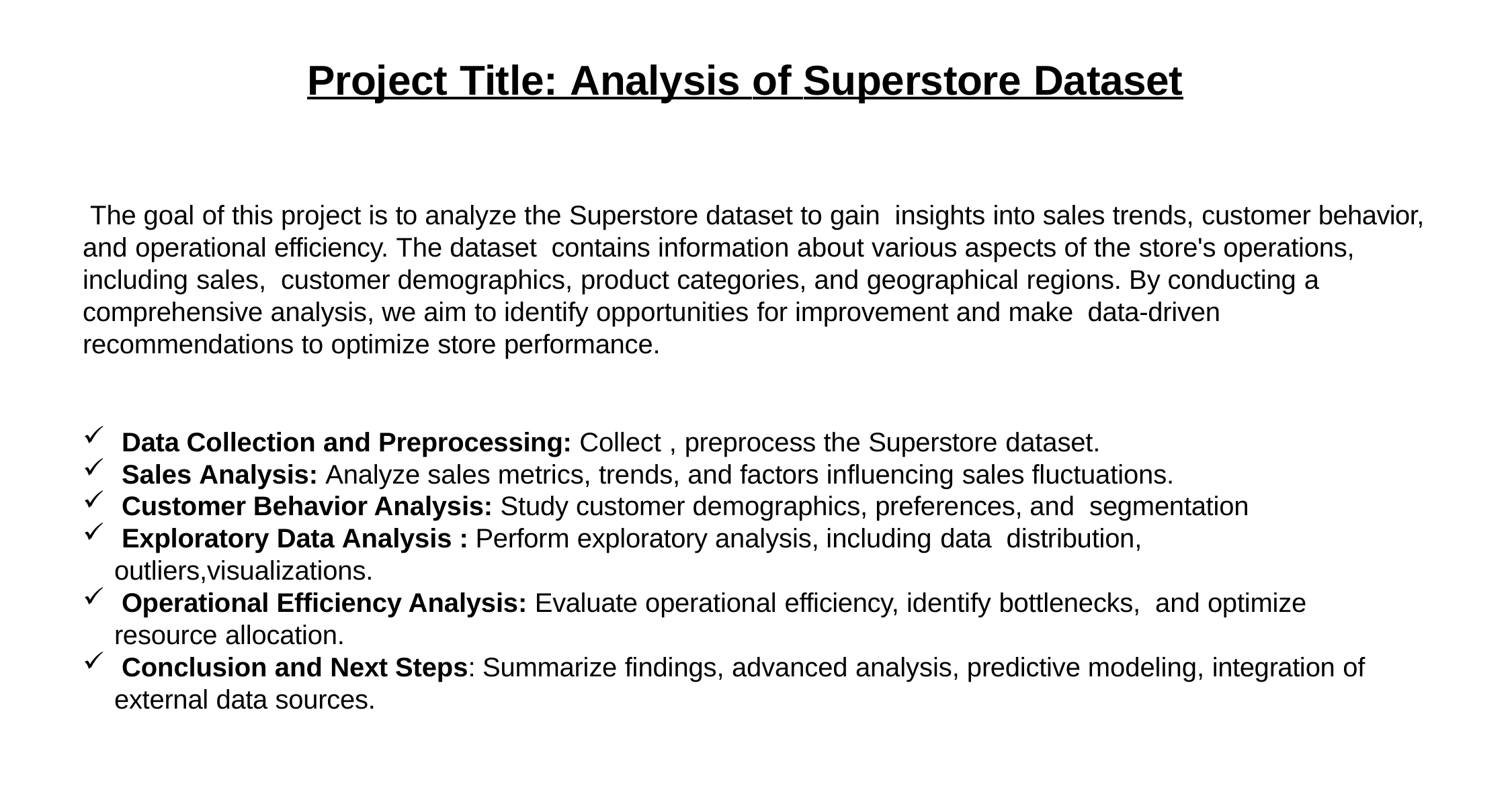

# Project Title: Analysis of Superstore Dataset
 The goal of this project is to analyze the Superstore dataset to gain  insights into sales trends, customer behavior, and operational efficiency. The dataset  contains information about various aspects of the store's operations, including sales,  customer demographics, product categories, and geographical regions. By conducting a  comprehensive analysis, we aim to identify opportunities for improvement and make  data-driven recommendations to optimize store performance.

 Data Collection and Preprocessing: Collect , preprocess the Superstore dataset.
 Sales Analysis: Analyze sales metrics, trends, and factors influencing sales fluctuations.
 Customer Behavior Analysis: Study customer demographics, preferences, and  segmentation
 Exploratory Data Analysis : Perform exploratory analysis, including data  distribution,    outliers,visualizations.
 Operational Efficiency Analysis: Evaluate operational efficiency, identify bottlenecks,  and optimize resource allocation.
 Conclusion and Next Steps: Summarize findings, advanced analysis, predictive modeling, integration of external data sources.